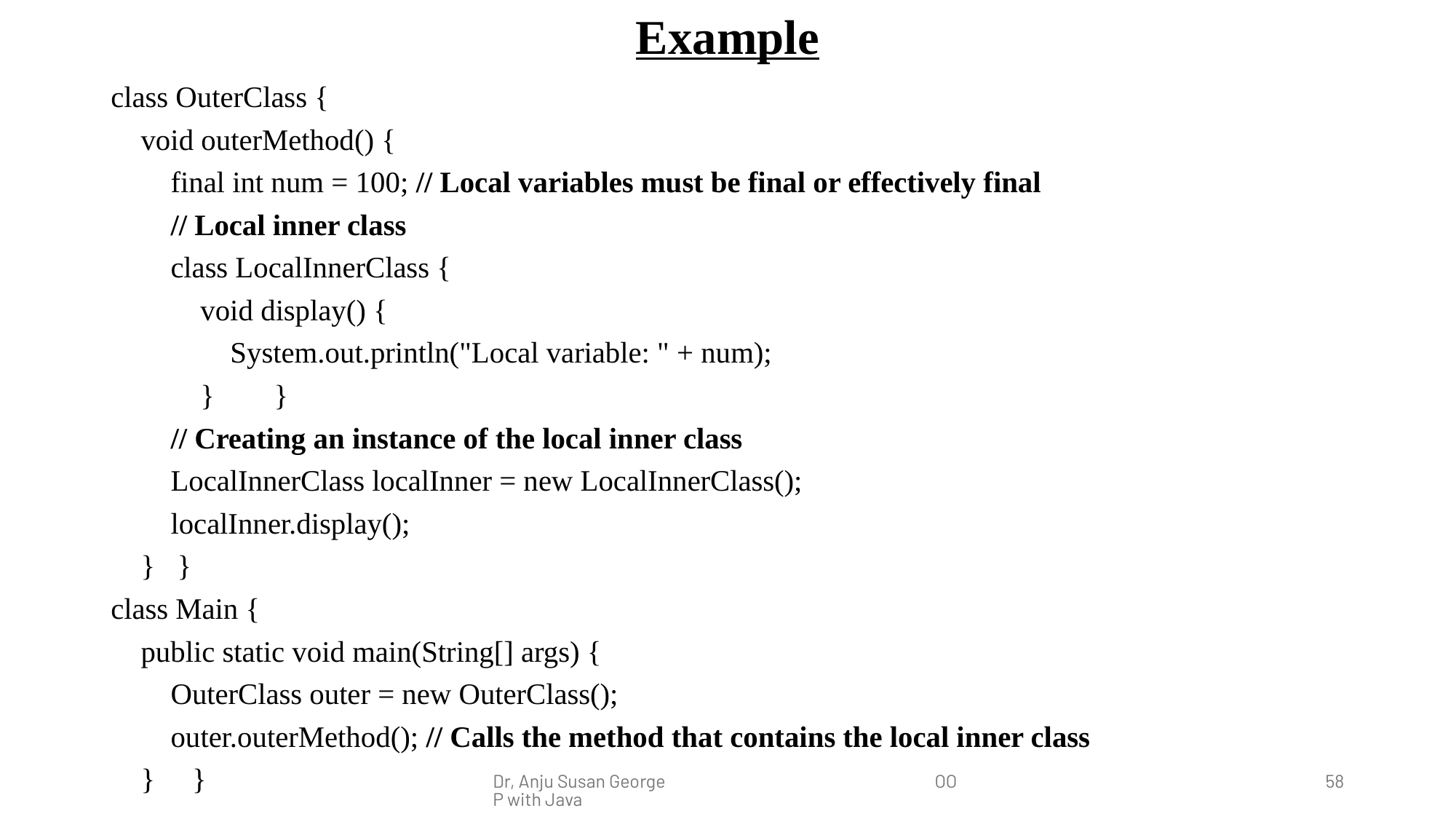

# Example
class OuterClass {
    void outerMethod() {
        final int num = 100; // Local variables must be final or effectively final
        // Local inner class
        class LocalInnerClass {
            void display() {
                System.out.println("Local variable: " + num);
            }        }
        // Creating an instance of the local inner class
        LocalInnerClass localInner = new LocalInnerClass();
        localInner.display();
    }   }
class Main {
    public static void main(String[] args) {
        OuterClass outer = new OuterClass();
        outer.outerMethod(); // Calls the method that contains the local inner class
    }     }
Dr, Anju Susan George                                                                          OOP with Java
58